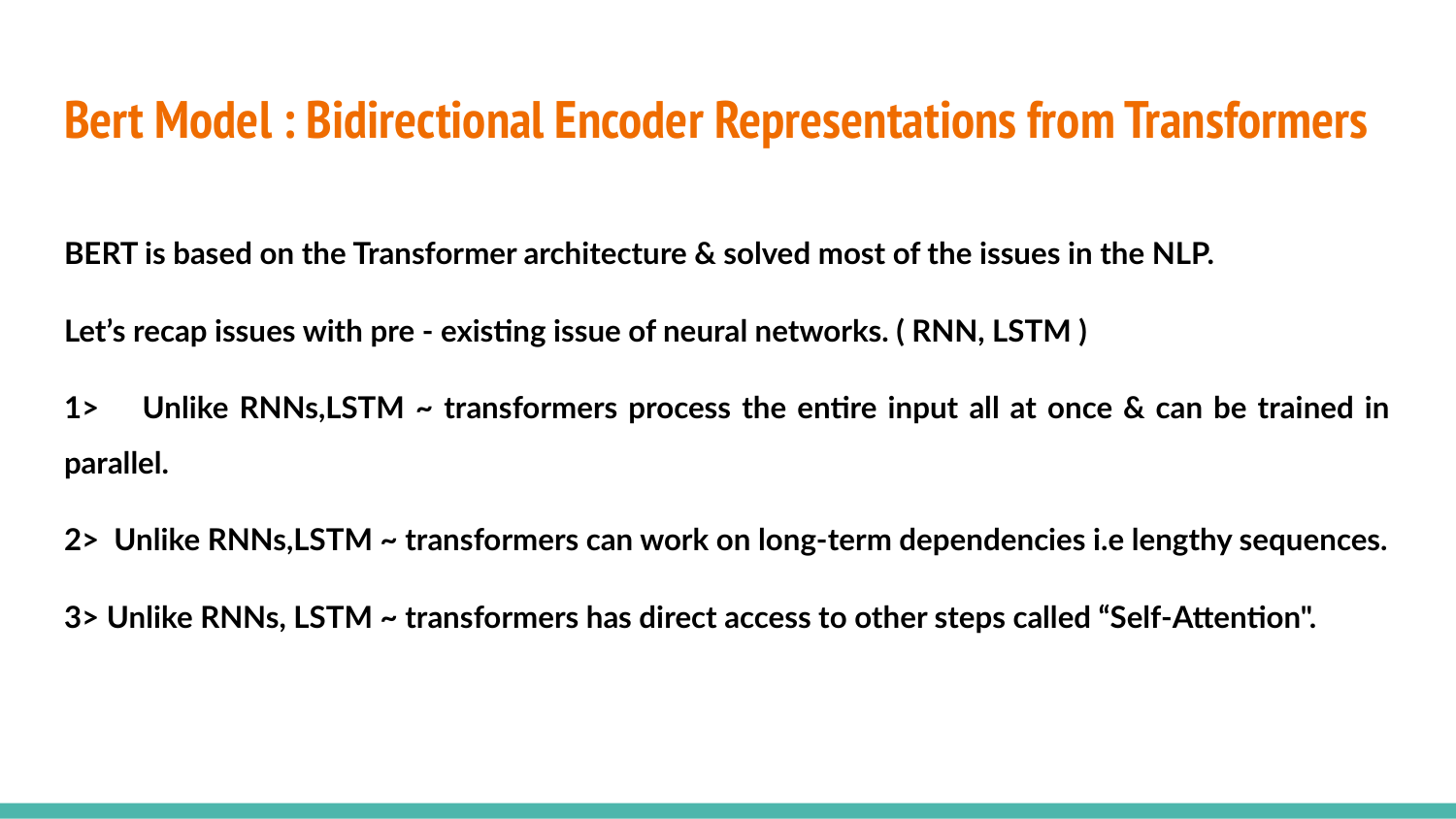

# Bert Model : Bidirectional Encoder Representations from Transformers
BERT is based on the Transformer architecture & solved most of the issues in the NLP.
Let’s recap issues with pre - existing issue of neural networks. ( RNN, LSTM )
1>    Unlike RNNs,LSTM ~ transformers process the entire input all at once & can be trained in parallel.
2>  Unlike RNNs,LSTM ~ transformers can work on long-term dependencies i.e lengthy sequences.
3> Unlike RNNs, LSTM ~ transformers has direct access to other steps called “Self-Attention".